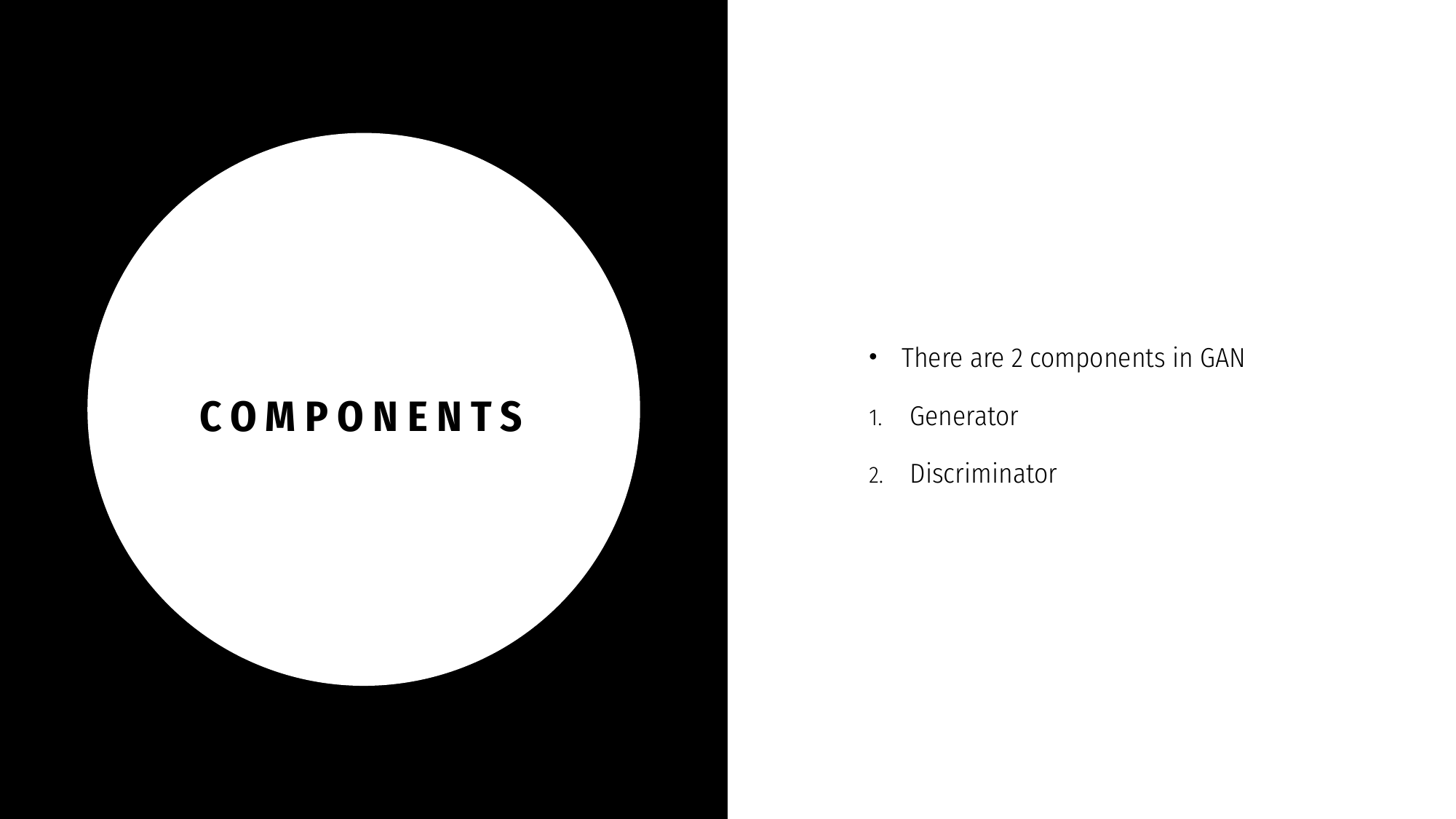

There are 2 components in GAN
Generator
Discriminator

# components